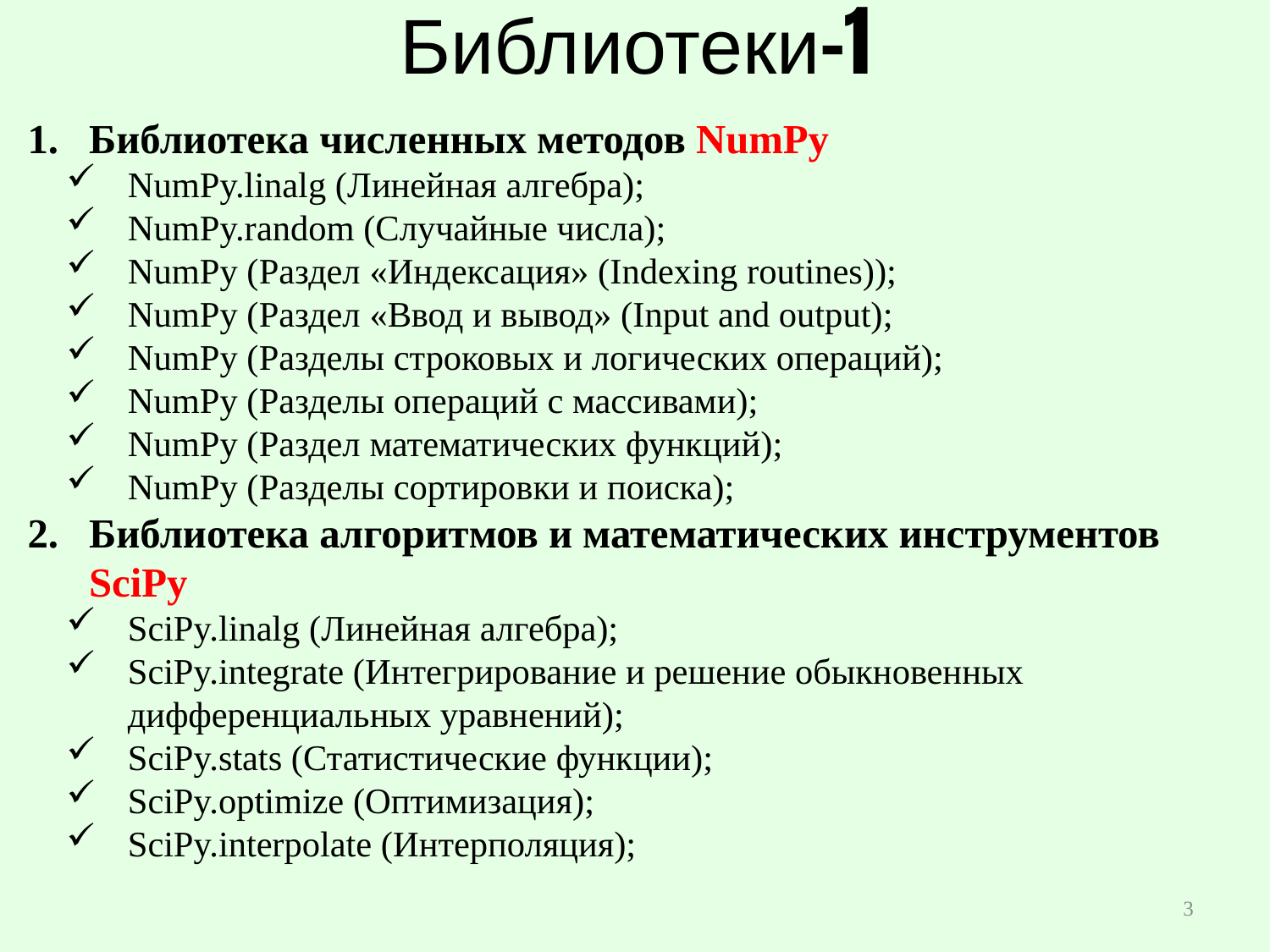

# Библиотеки-1
Библиотека численных методов NumPy
NumPy.linalg (Линейная алгебра);
NumPy.random (Случайные числа);
NumPy (Раздел «Индексация» (Indexing routines));
NumPy (Раздел «Ввод и вывод» (Input and output);
NumPy (Разделы строковых и логических операций);
NumPy (Разделы операций с массивами);
NumPy (Раздел математических функций);
NumPy (Разделы сортировки и поиска);
Библиотека алгоритмов и математических инструментов SciPy
SciPy.linalg (Линейная алгебра);
SciPy.integrate (Интегрирование и решение обыкновенных дифференциальных уравнений);
SciPy.stats (Статистические функции);
SciPy.optimize (Оптимизация);
SciPy.interpolate (Интерполяция);

3